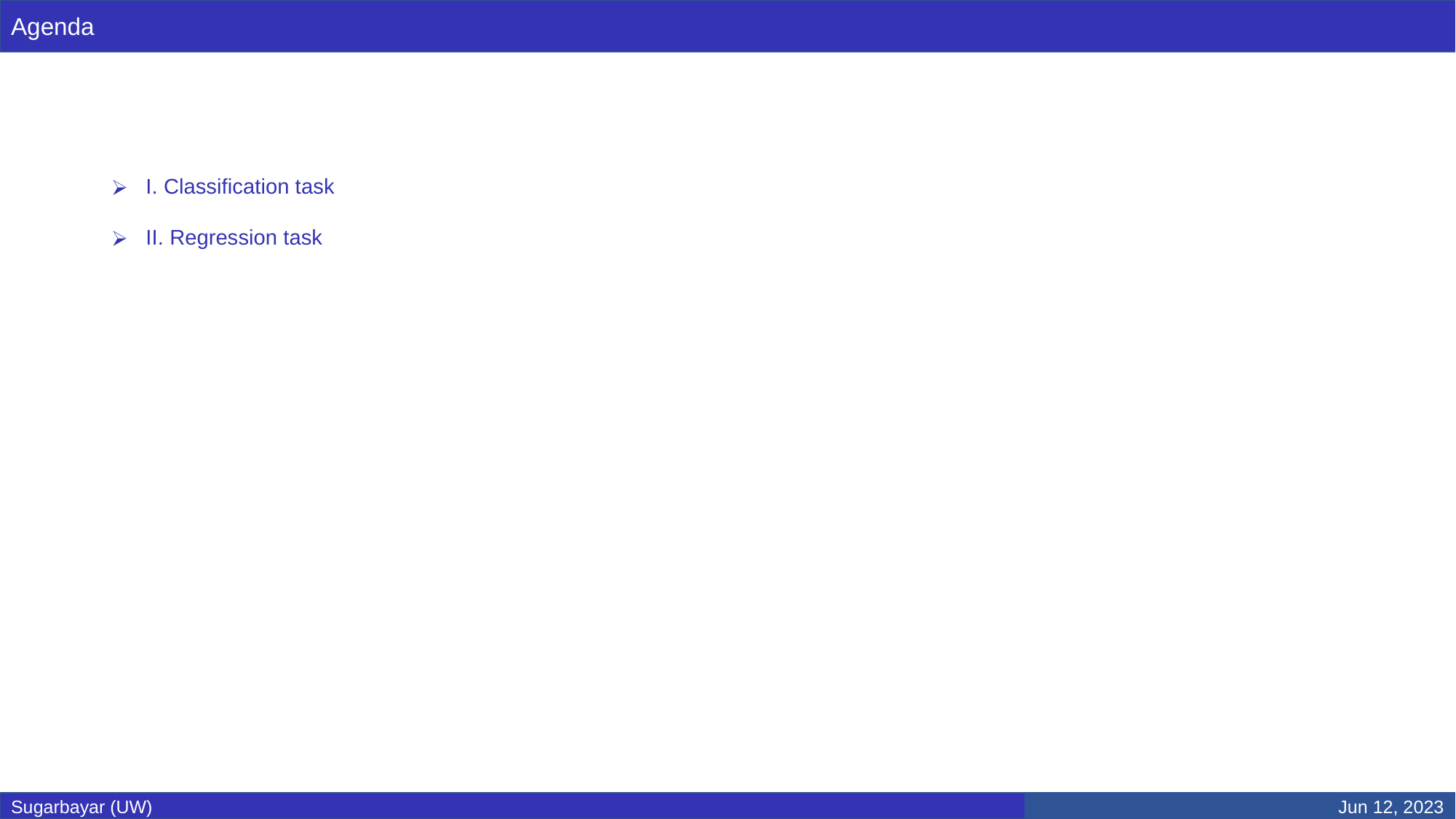

Agenda
I. Classification task

II. Regression task

Sugarbayar (UW)
Jun 12, 2023